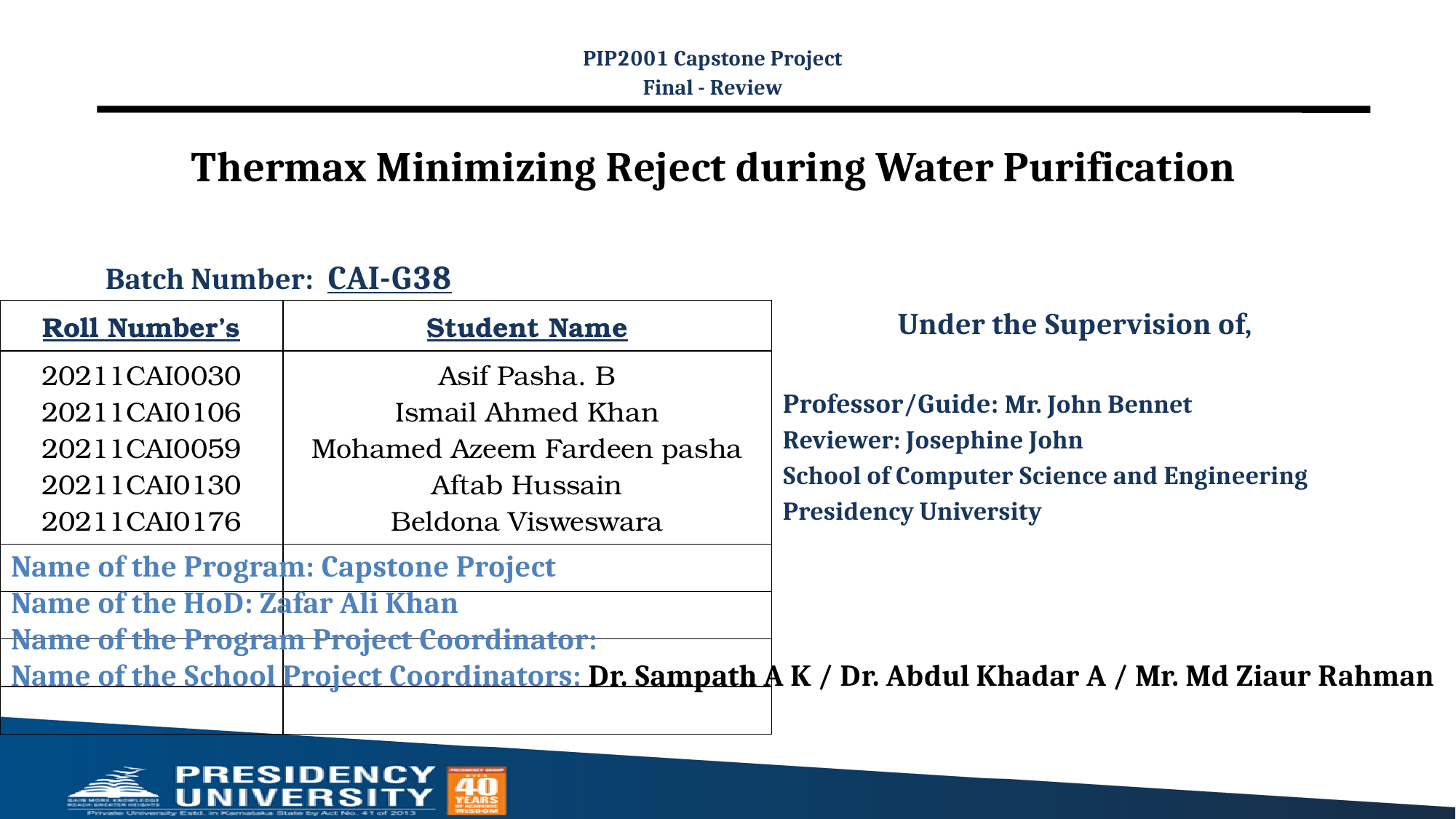

PIP2001 Capstone Project
Final - Review
# Thermax Minimizing Reject during Water Purification
Batch Number:  CAI-G38

Under the Supervision of,

Professor/Guide: Mr. John Bennet
Reviewer: Josephine John
School of Computer Science and Engineering
Presidency University

| Roll Number’s | Student Name |
| --- | --- |
| 20211CAI0030 20211CAI0106 20211CAI0059 20211CAI0130 20211CAI0176 | Asif Pasha. B Ismail Ahmed Khan Mohamed Azeem Fardeen pasha Aftab Hussain Beldona Visweswara |
|  |  |
|  |  |
|  |  |
|  |  |
Name of the Program: Capstone Project
Name of the HoD: Zafar Ali Khan
Name of the Program Project Coordinator:
Name of the School Project Coordinators: Dr. Sampath A K / Dr. Abdul Khadar A / Mr. Md Ziaur Rahman